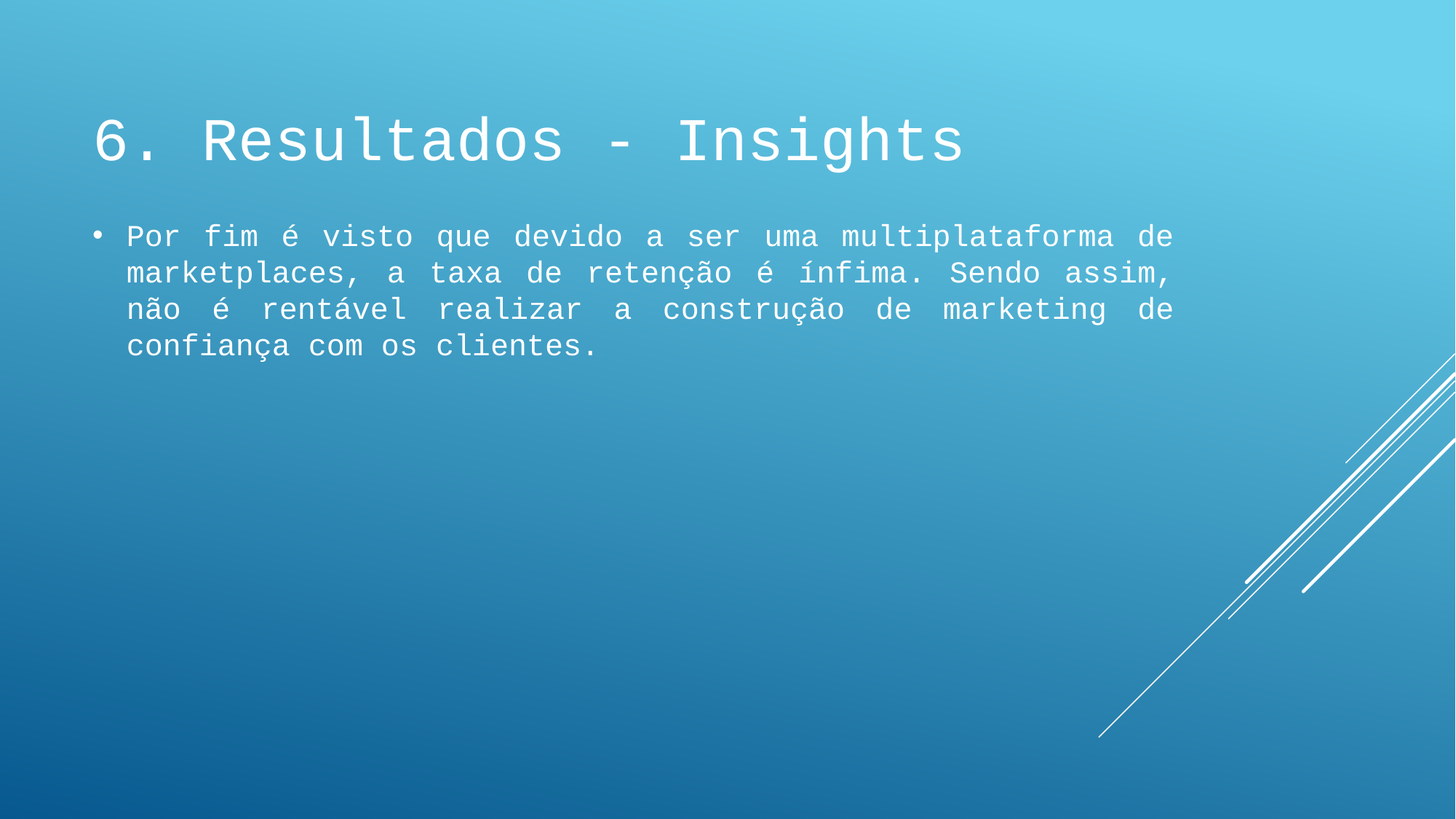

6. Resultados - Insights
Por fim é visto que devido a ser uma multiplataforma de marketplaces, a taxa de retenção é ínfima. Sendo assim, não é rentável realizar a construção de marketing de confiança com os clientes.